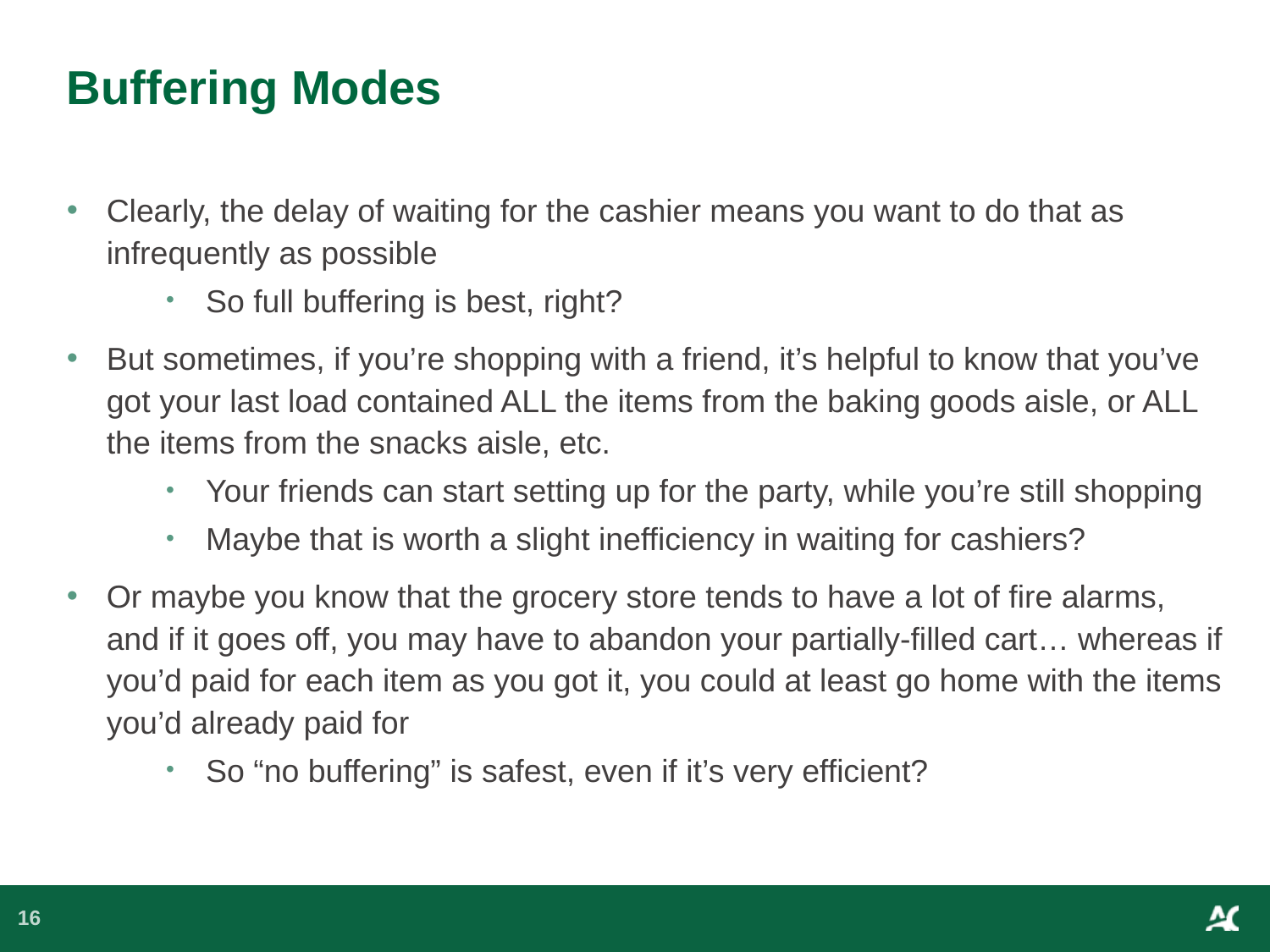

# Buffering Modes
Clearly, the delay of waiting for the cashier means you want to do that as infrequently as possible
So full buffering is best, right?
But sometimes, if you’re shopping with a friend, it’s helpful to know that you’ve got your last load contained ALL the items from the baking goods aisle, or ALL the items from the snacks aisle, etc.
Your friends can start setting up for the party, while you’re still shopping
Maybe that is worth a slight inefficiency in waiting for cashiers?
Or maybe you know that the grocery store tends to have a lot of fire alarms, and if it goes off, you may have to abandon your partially-filled cart… whereas if you’d paid for each item as you got it, you could at least go home with the items you’d already paid for
So “no buffering” is safest, even if it’s very efficient?

16